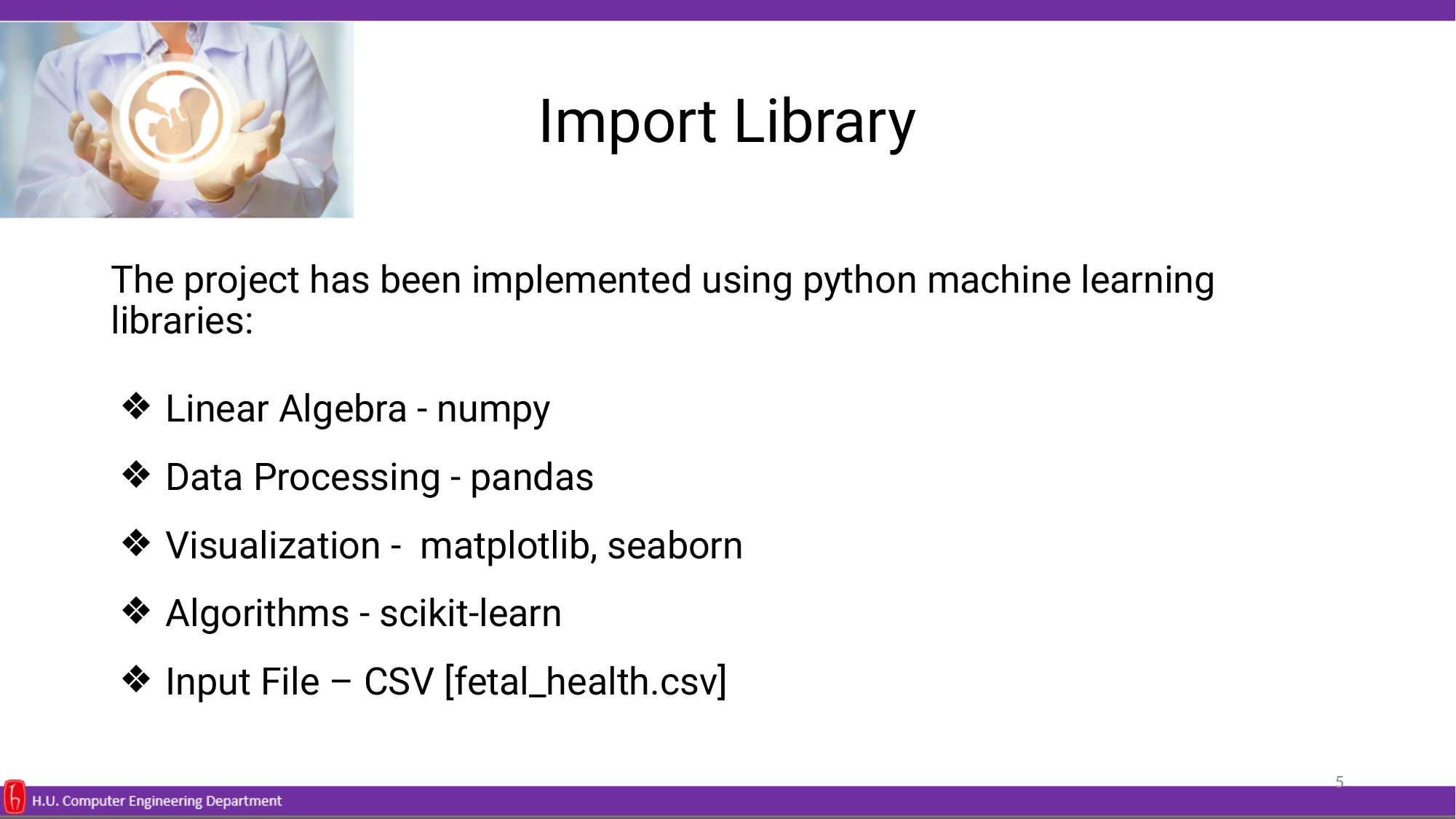

# Import Library
The project has been implemented using python machine learning libraries:
Linear Algebra - numpy
Data Processing - pandas
Visualization -  matplotlib, seaborn
Algorithms - scikit-learn
Input File – CSV [fetal_health.csv]
5